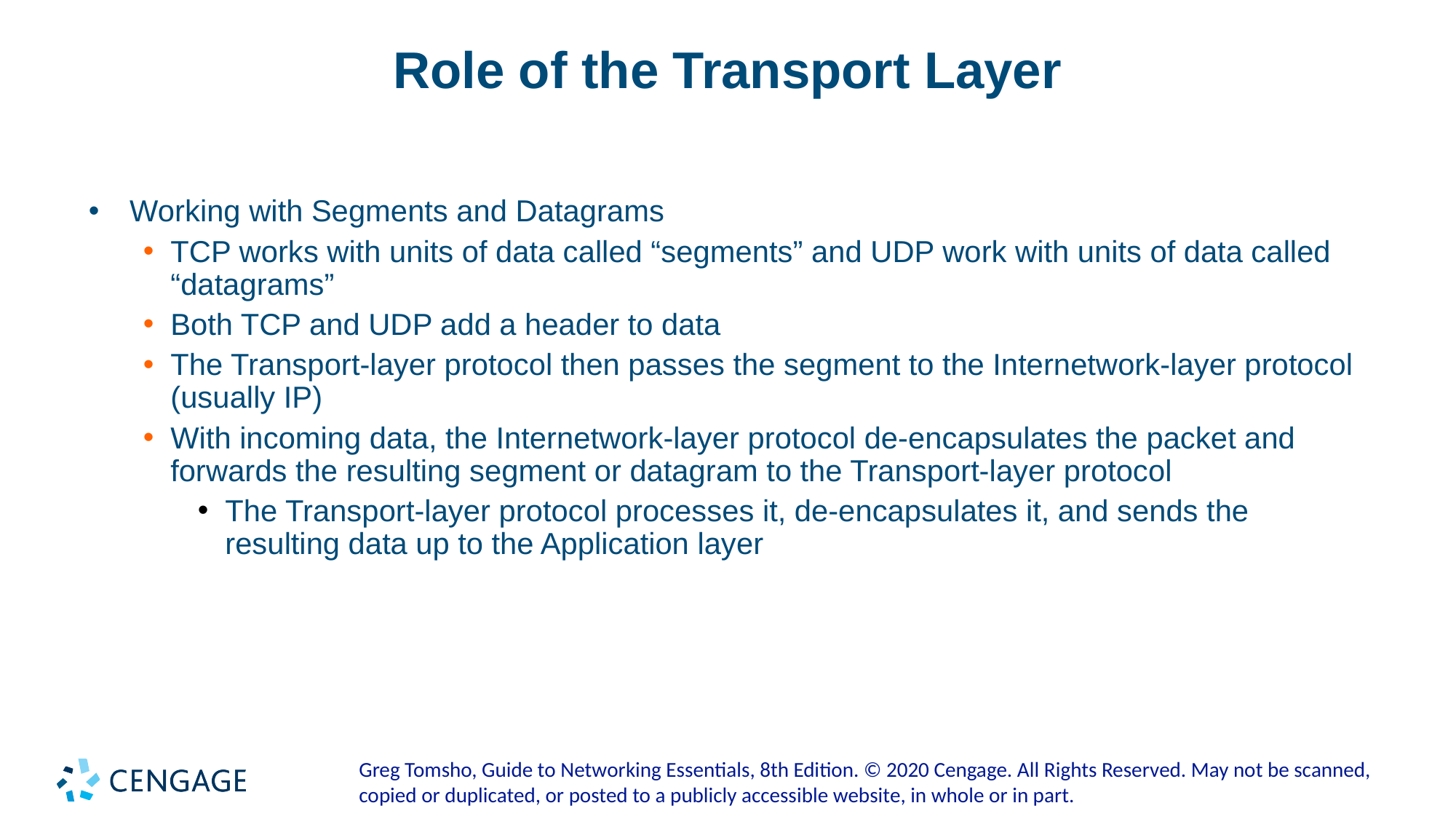

# Role of the Transport Layer
Working with Segments and Datagrams
TCP works with units of data called “segments” and UDP work with units of data called “datagrams”
Both TCP and UDP add a header to data
The Transport-layer protocol then passes the segment to the Internetwork-layer protocol (usually IP)
With incoming data, the Internetwork-layer protocol de-encapsulates the packet and forwards the resulting segment or datagram to the Transport-layer protocol
The Transport-layer protocol processes it, de-encapsulates it, and sends the resulting data up to the Application layer